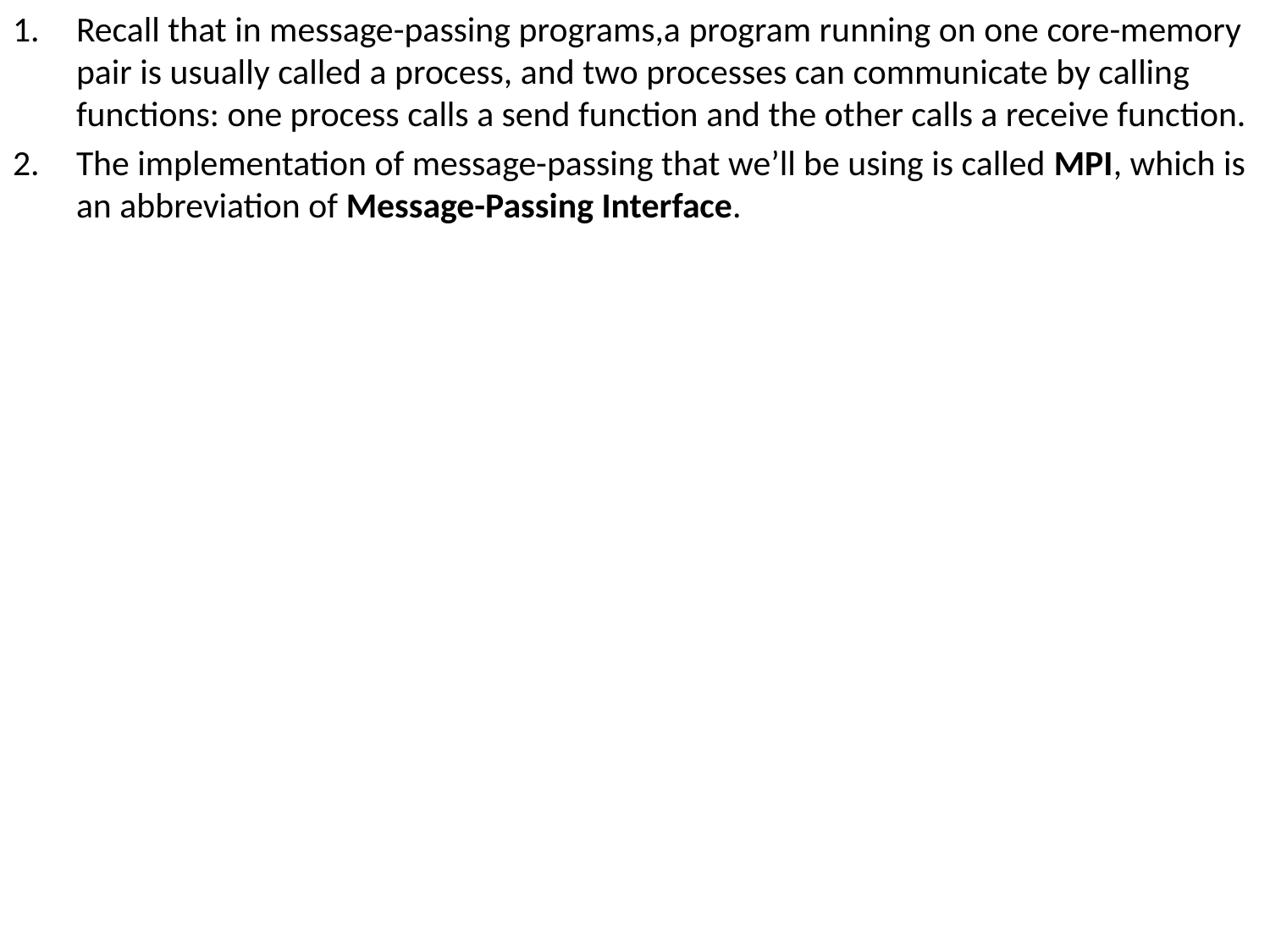

Recall that in message-passing programs,a program running on one core-memory pair is usually called a process, and two processes can communicate by calling functions: one process calls a send function and the other calls a receive function.
The implementation of message-passing that we’ll be using is called MPI, which is an abbreviation of Message-Passing Interface.